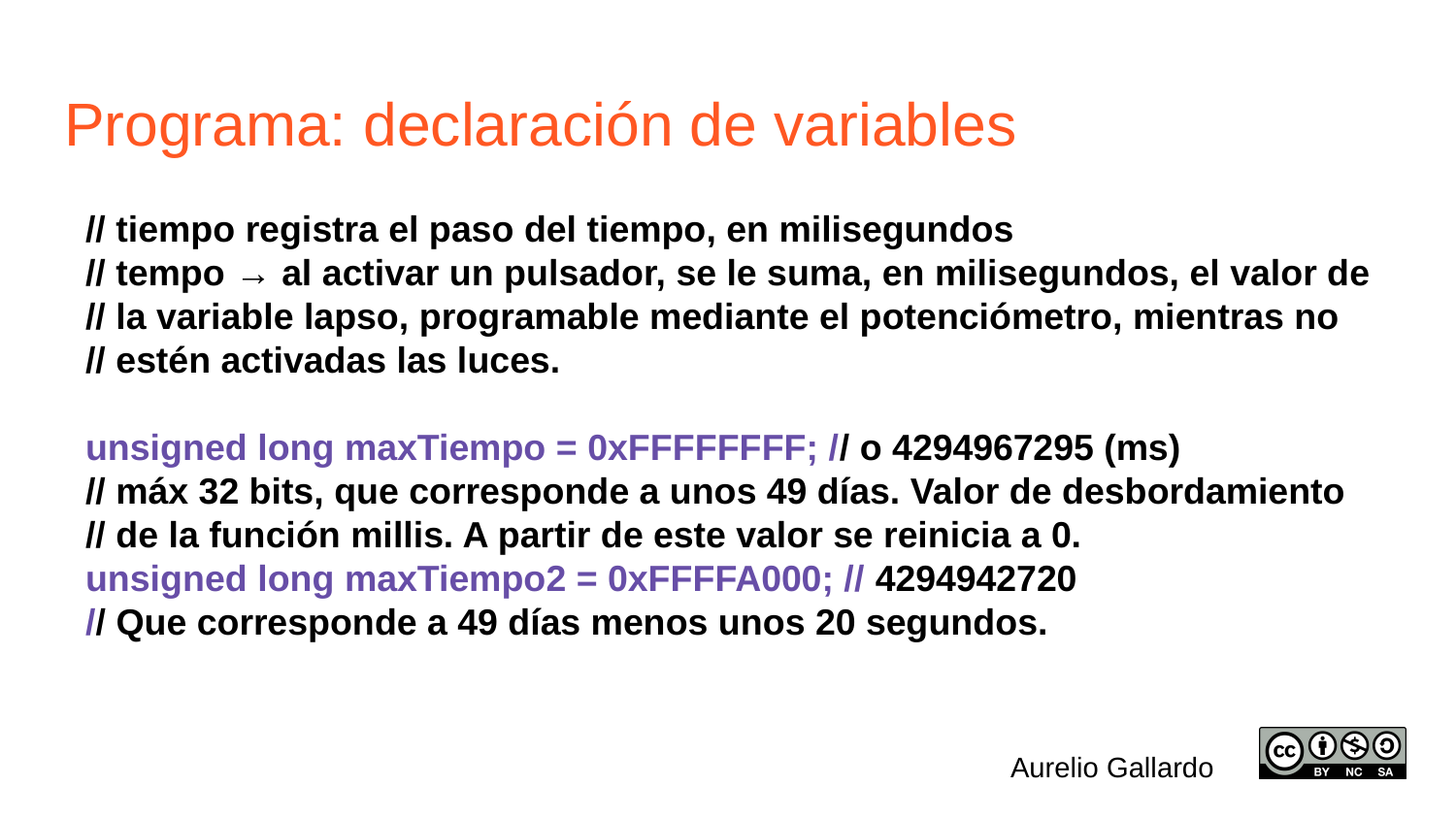

# Programa: declaración de variables
// tiempo registra el paso del tiempo, en milisegundos
// tempo → al activar un pulsador, se le suma, en milisegundos, el valor de
// la variable lapso, programable mediante el potenciómetro, mientras no
// estén activadas las luces.

unsigned long maxTiempo = 0xFFFFFFFF; // o 4294967295 (ms)
// máx 32 bits, que corresponde a unos 49 días. Valor de desbordamiento
// de la función millis. A partir de este valor se reinicia a 0.
unsigned long maxTiempo2 = 0xFFFFA000; // 4294942720
// Que corresponde a 49 días menos unos 20 segundos.